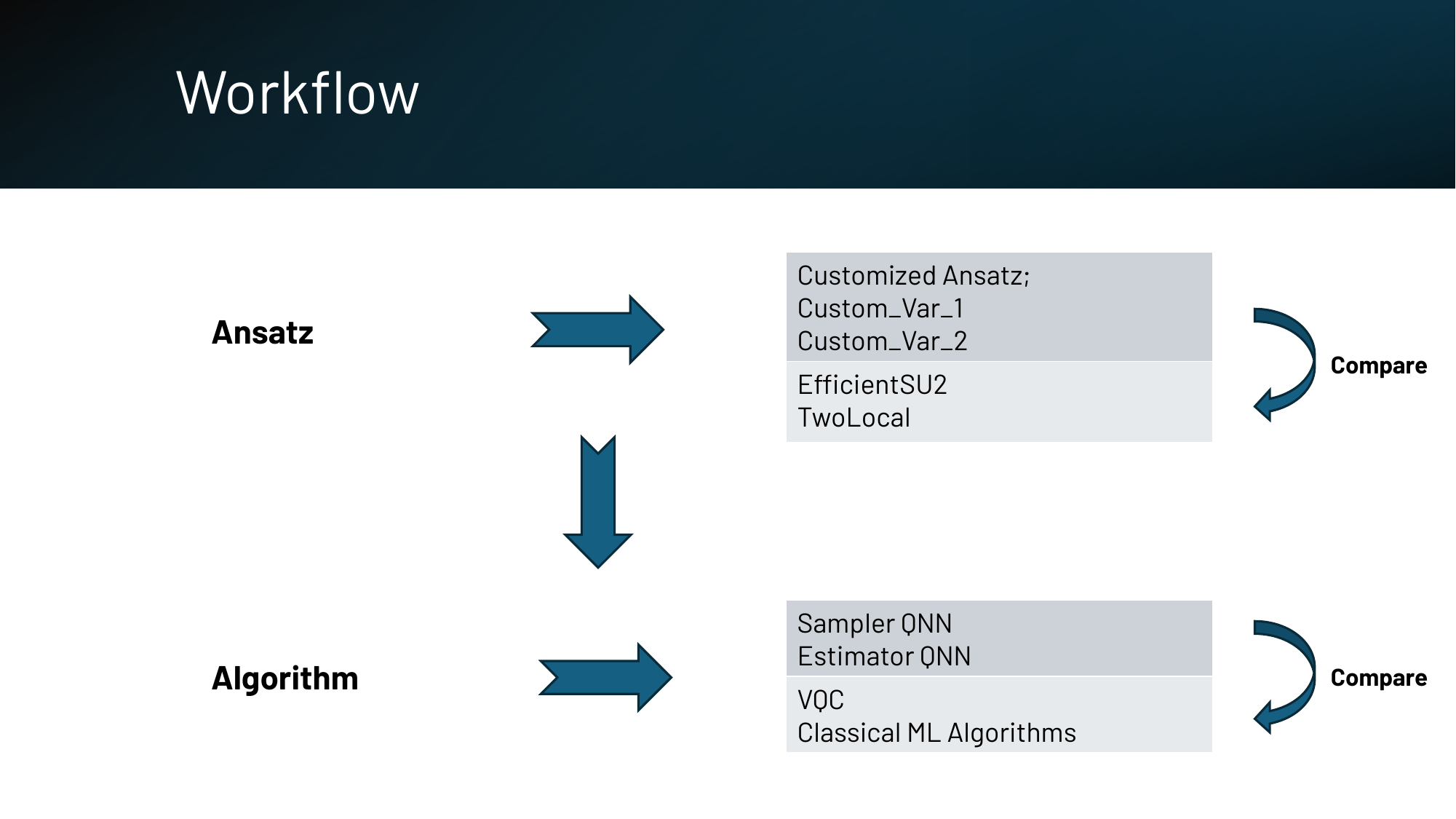

# Workflow
| Customized Ansatz; Custom\_Var\_1 Custom\_Var\_2 |
| --- |
| EfficientSU2 TwoLocal |

Ansatz

Compare

| Sampler QNN Estimator QNN |
| --- |
| VQC Classical ML Algorithms |

Algorithm
Compare